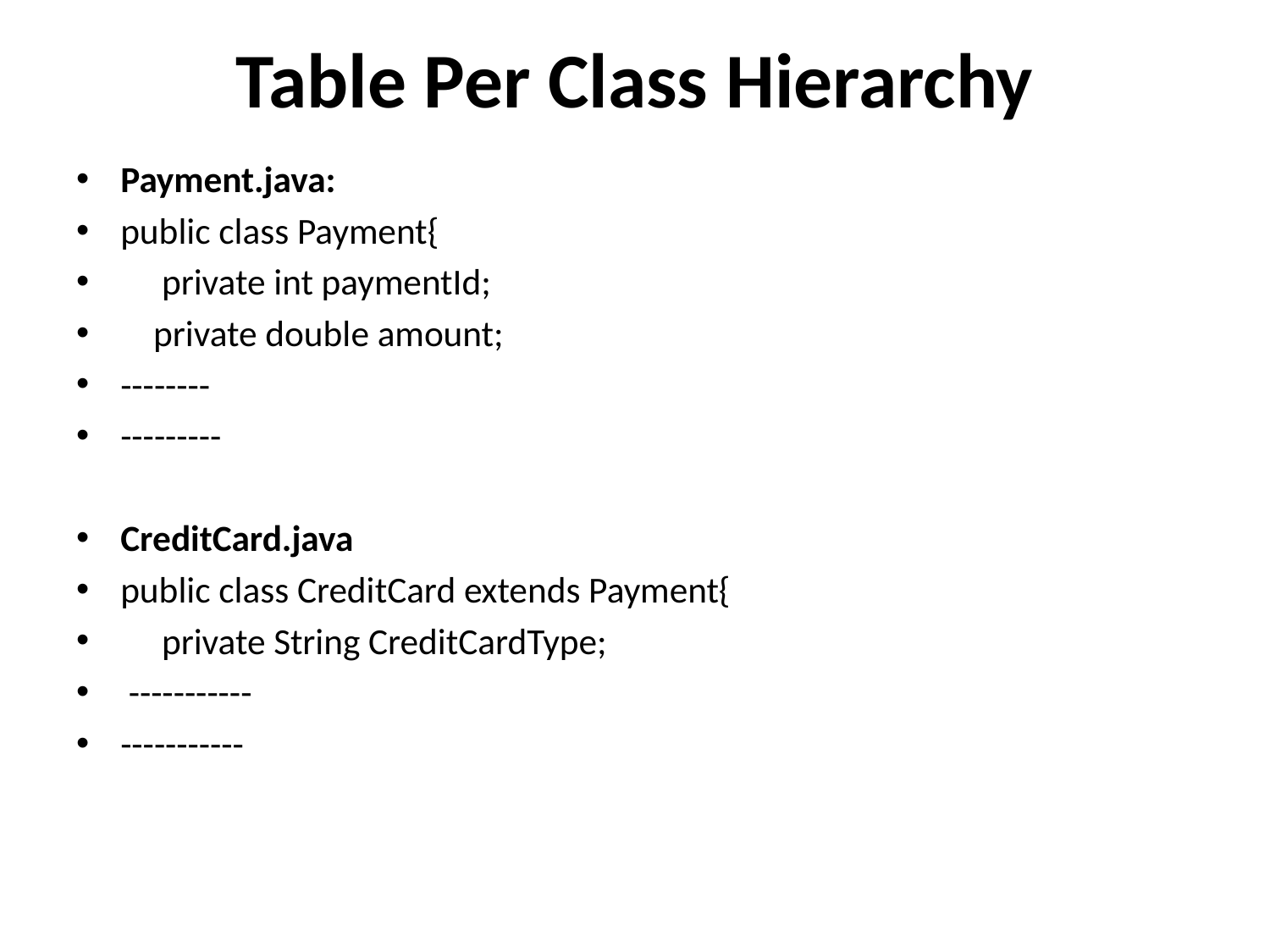

# Table Per Class Hierarchy
Payment.java:
public class Payment{
     private int paymentId;
    private double amount;
--------
---------

CreditCard.java
public class CreditCard extends Payment{
     private String CreditCardType;
 -----------
-----------